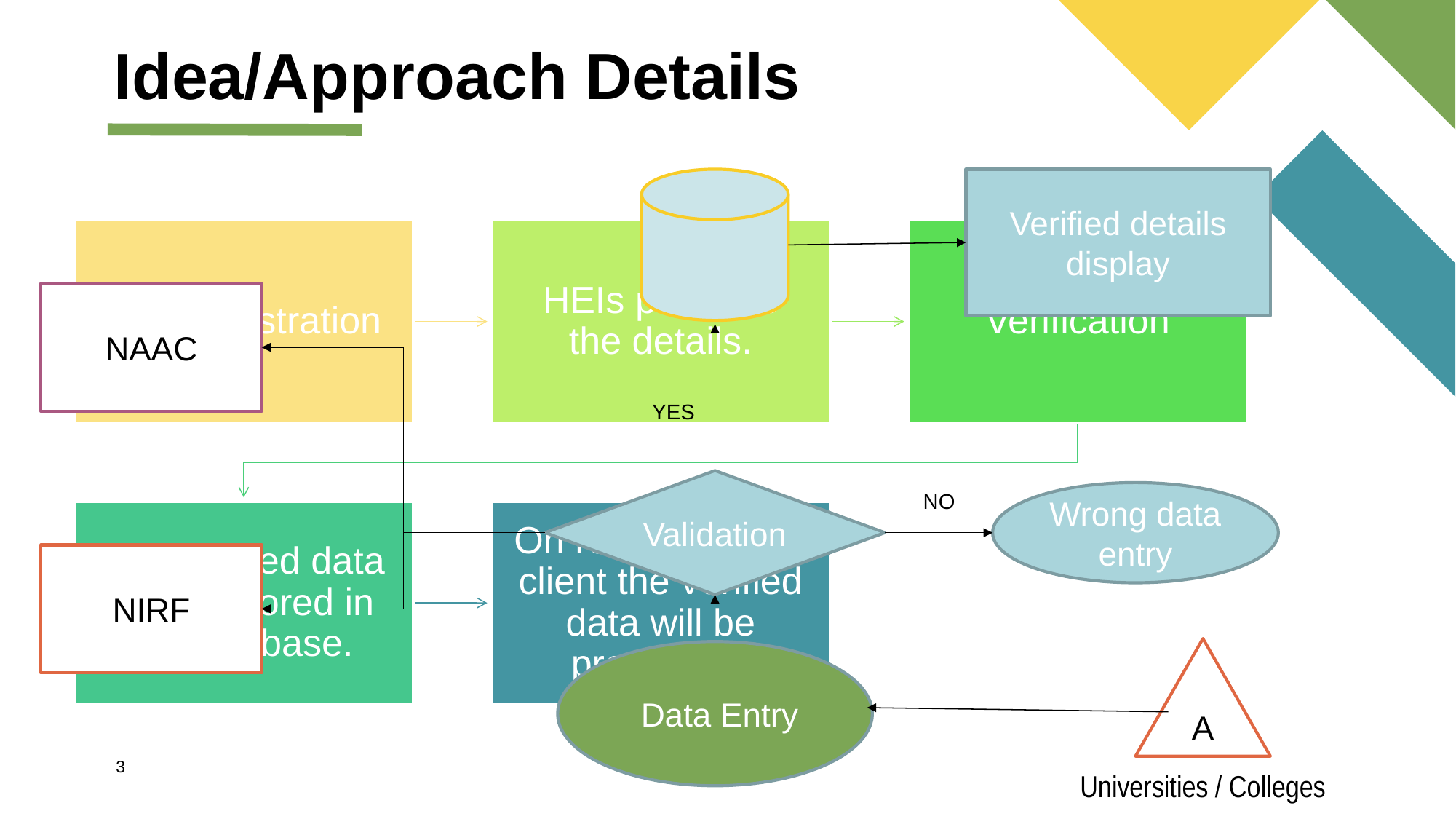

# Idea/Approach Details

HEI Registration

HEIs provides the details.

Verification

The verified data will be stored in the database.
On request of the client the verified data will be presented.

Verified details display
NAAC
YES
Validation
NO
Wrong data entry
NIRF
A
 Data Entry
Universities / Colleges
3